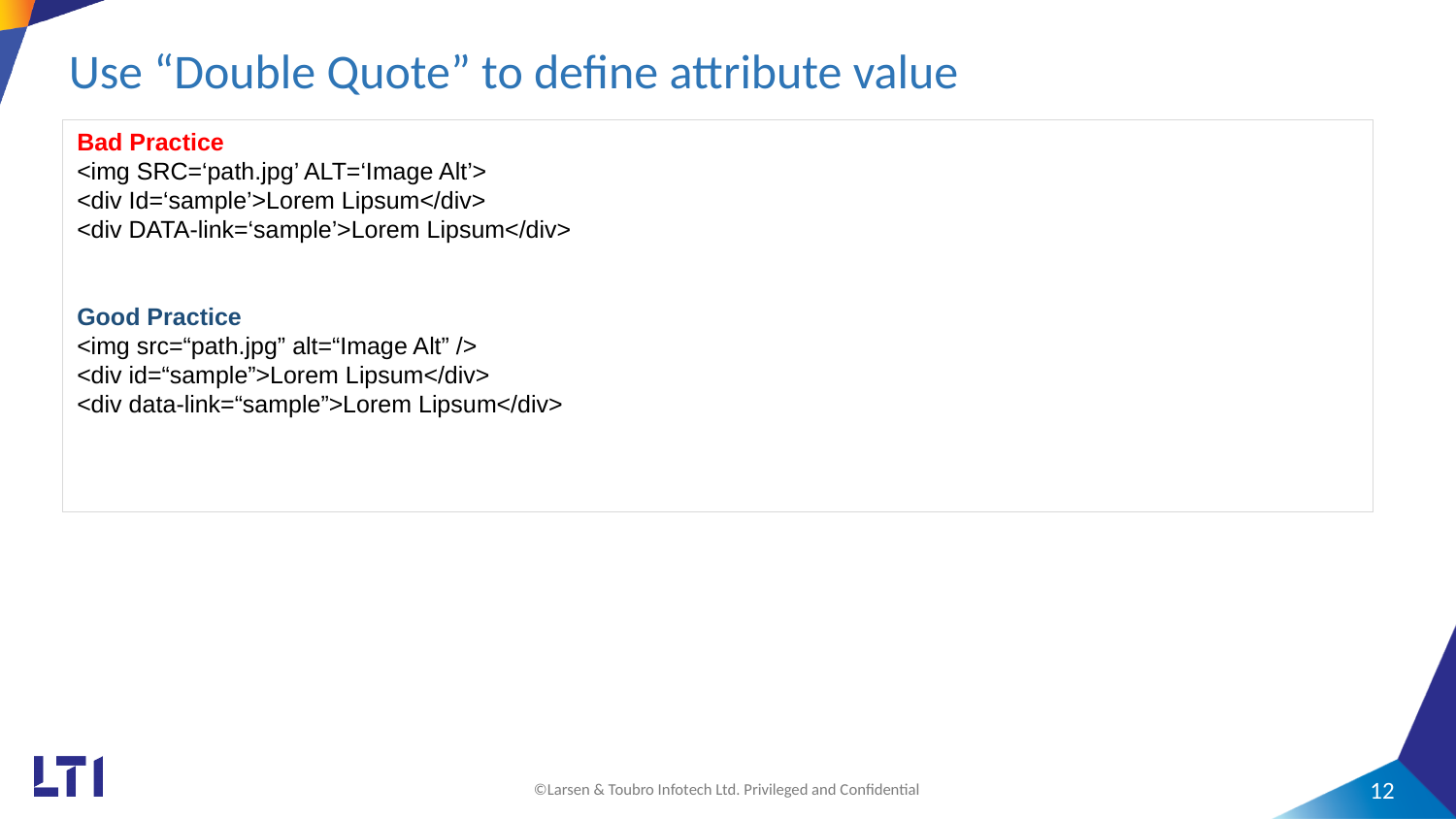

# Use “Double Quote” to define attribute value
RDOP MOBILE APPLICATIONS
Bad Practice
<img SRC=‘path.jpg’ ALT=‘Image Alt’>
<div Id=‘sample’>Lorem Lipsum</div>
<div DATA-link=‘sample’>Lorem Lipsum</div>

Good Practice
<img src=“path.jpg” alt=“Image Alt” />
<div id=“sample”>Lorem Lipsum</div>
<div data-link=“sample”>Lorem Lipsum</div>